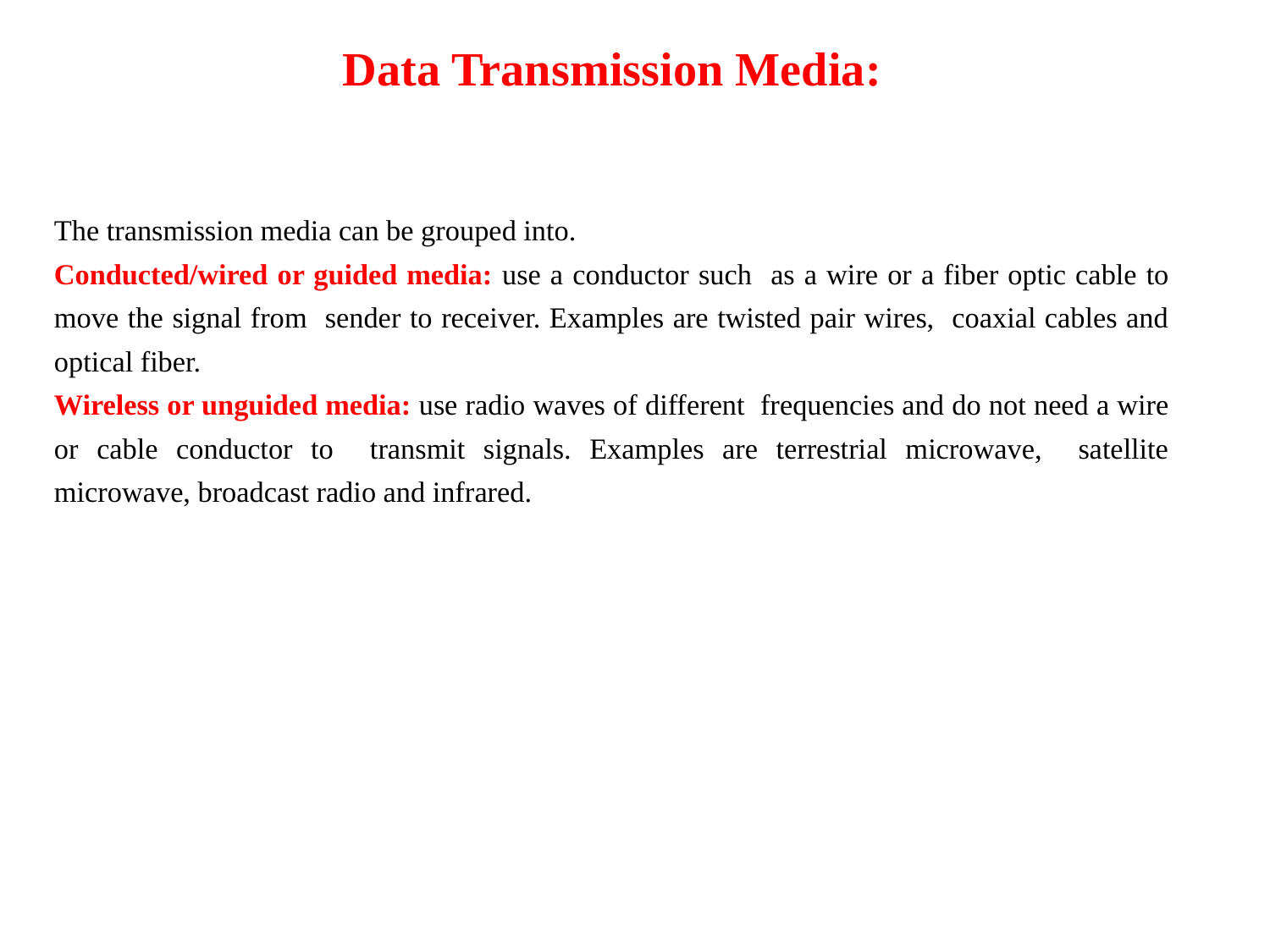

# Data Transmission Media:
The transmission media can be grouped into.
Conducted/wired or guided media: use a conductor such  as a wire or a fiber optic cable to move the signal from  sender to receiver. Examples are twisted pair wires,  coaxial cables and optical fiber.
Wireless or unguided media: use radio waves of different  frequencies and do not need a wire or cable conductor to  transmit signals. Examples are terrestrial microwave,  satellite microwave, broadcast radio and infrared.